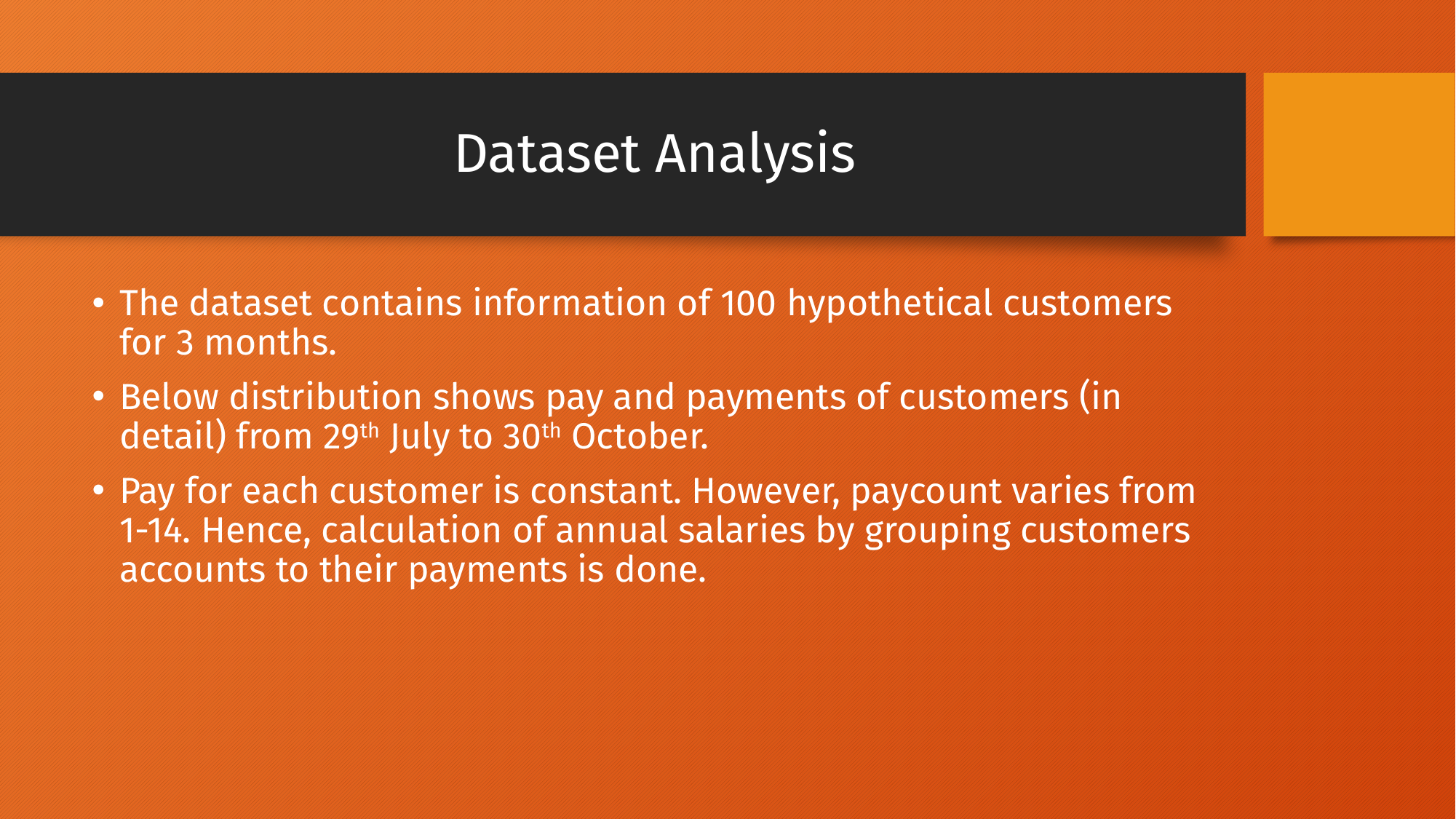

# Dataset Analysis
The dataset contains information of 100 hypothetical customers for 3 months.
Below distribution shows pay and payments of customers (in detail) from 29th July to 30th October.
Pay for each customer is constant. However, paycount varies from 1-14. Hence, calculation of annual salaries by grouping customers accounts to their payments is done.